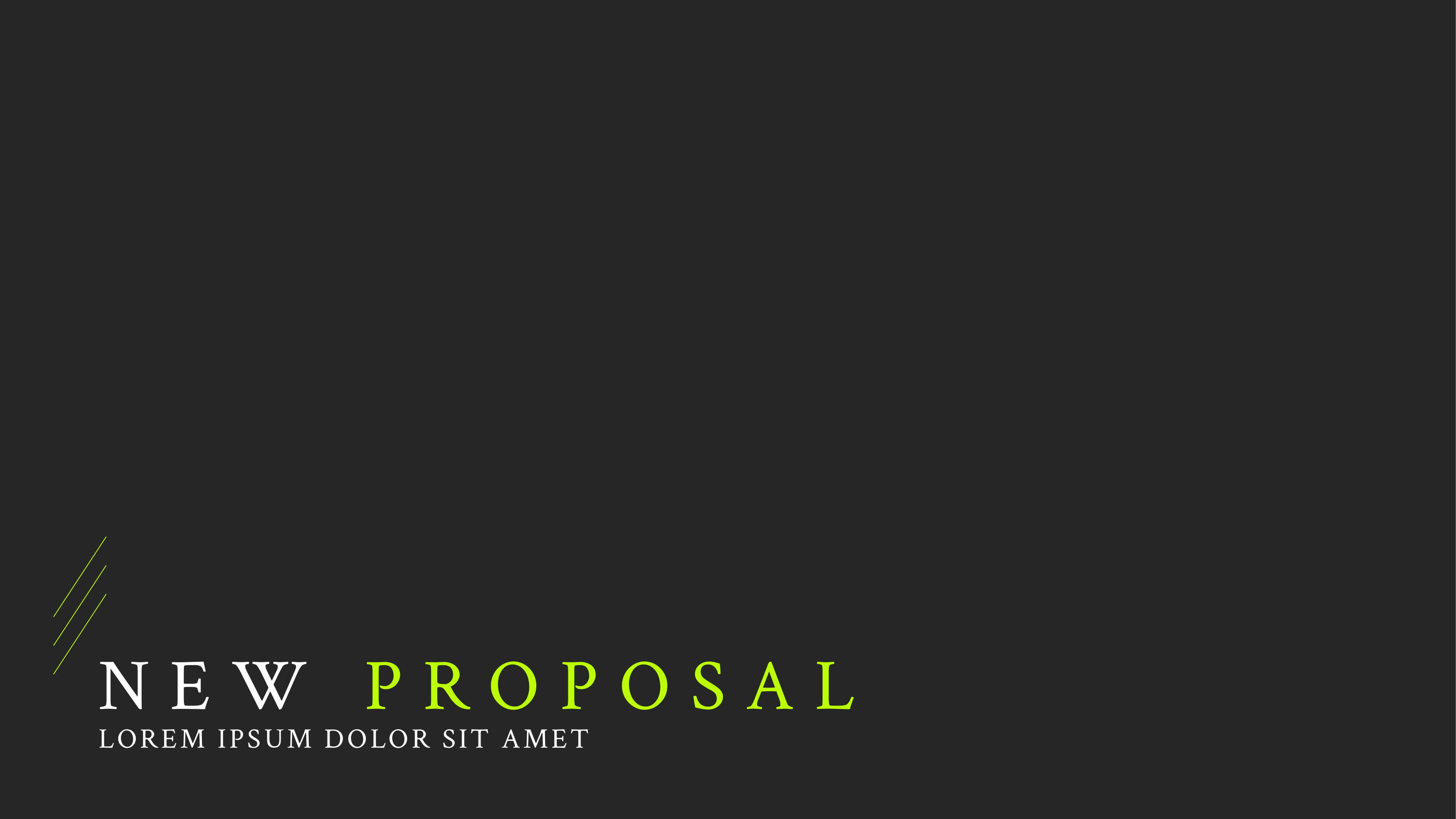

# NEW PROPOSAL
LOREM IPSUM DOLOR SIT AMET